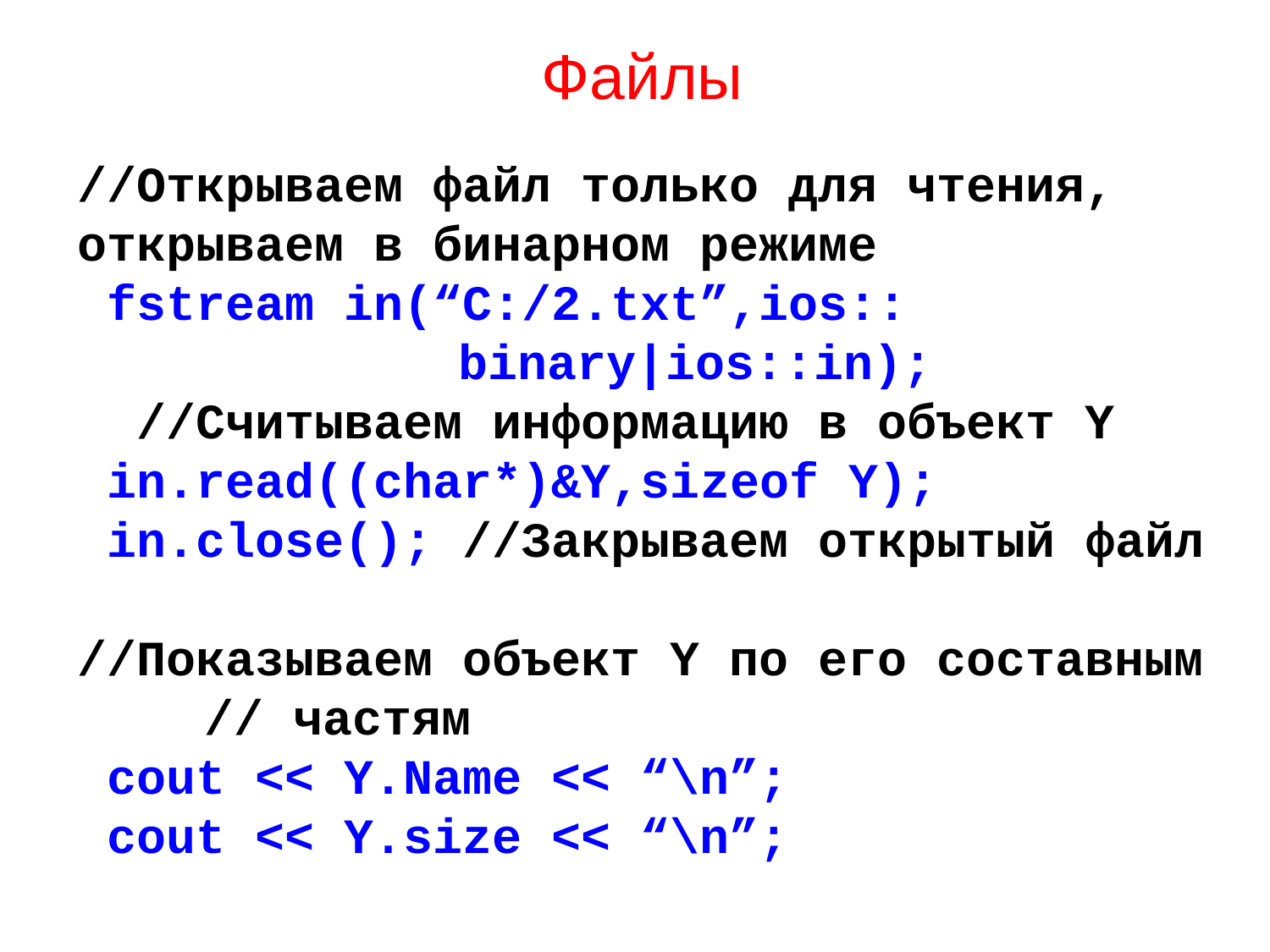

# Файлы
//Открываем файл только для чтения, открываем в бинарном режиме
 fstream in(“C:/2.txt”,ios::
			binary|ios::in);
  //Считываем информацию в объект Y
 in.read((char*)&Y,sizeof Y); 
 in.close(); //Закрываем открытый файл
//Показываем объект Y по его составным 	// частям
 cout << Y.Name << “\n”; 
 cout << Y.size << “\n”;